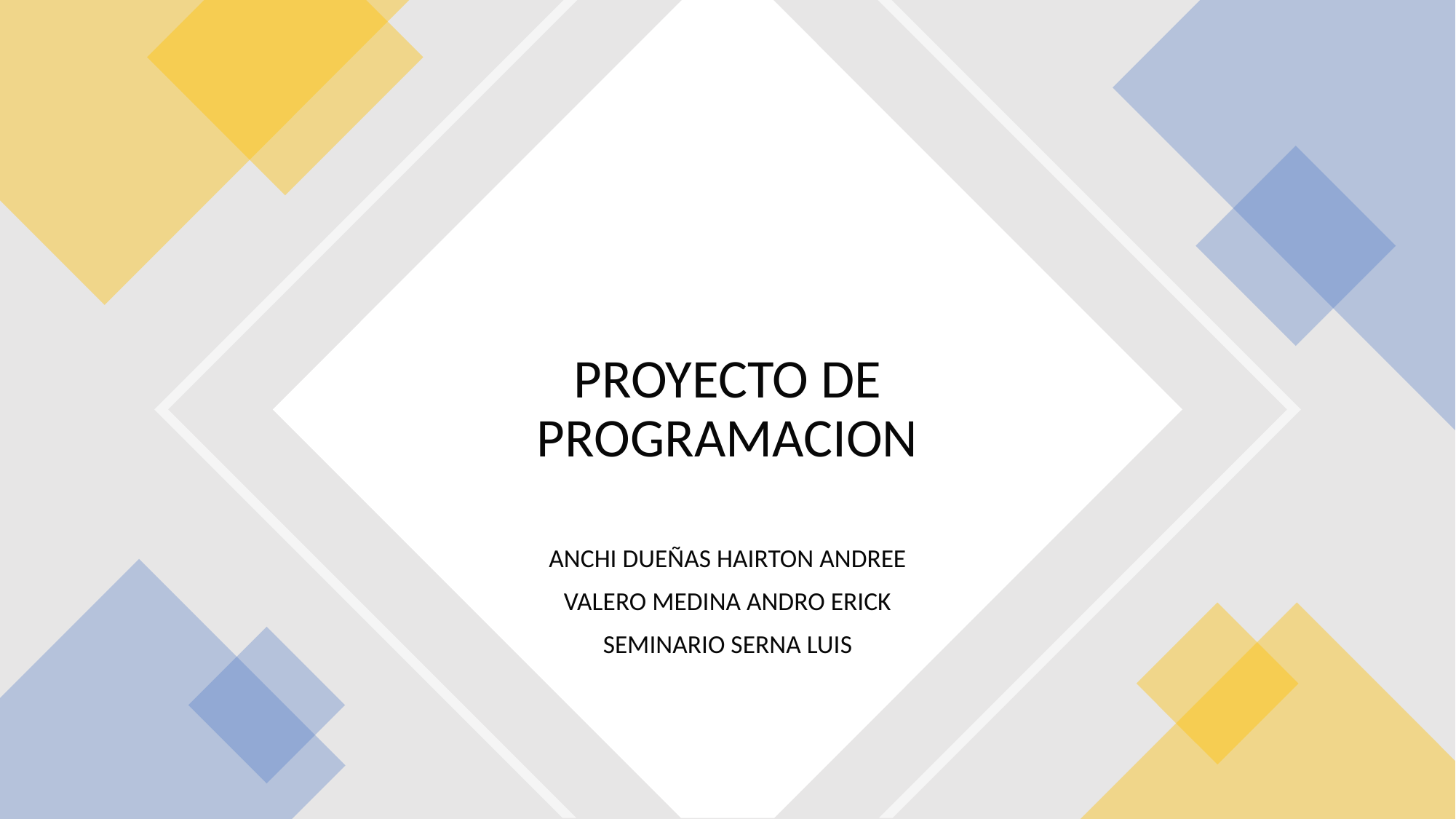

# PROYECTO DE PROGRAMACION
ANCHI DUEÑAS HAIRTON ANDREE
VALERO MEDINA ANDRO ERICK
SEMINARIO SERNA LUIS